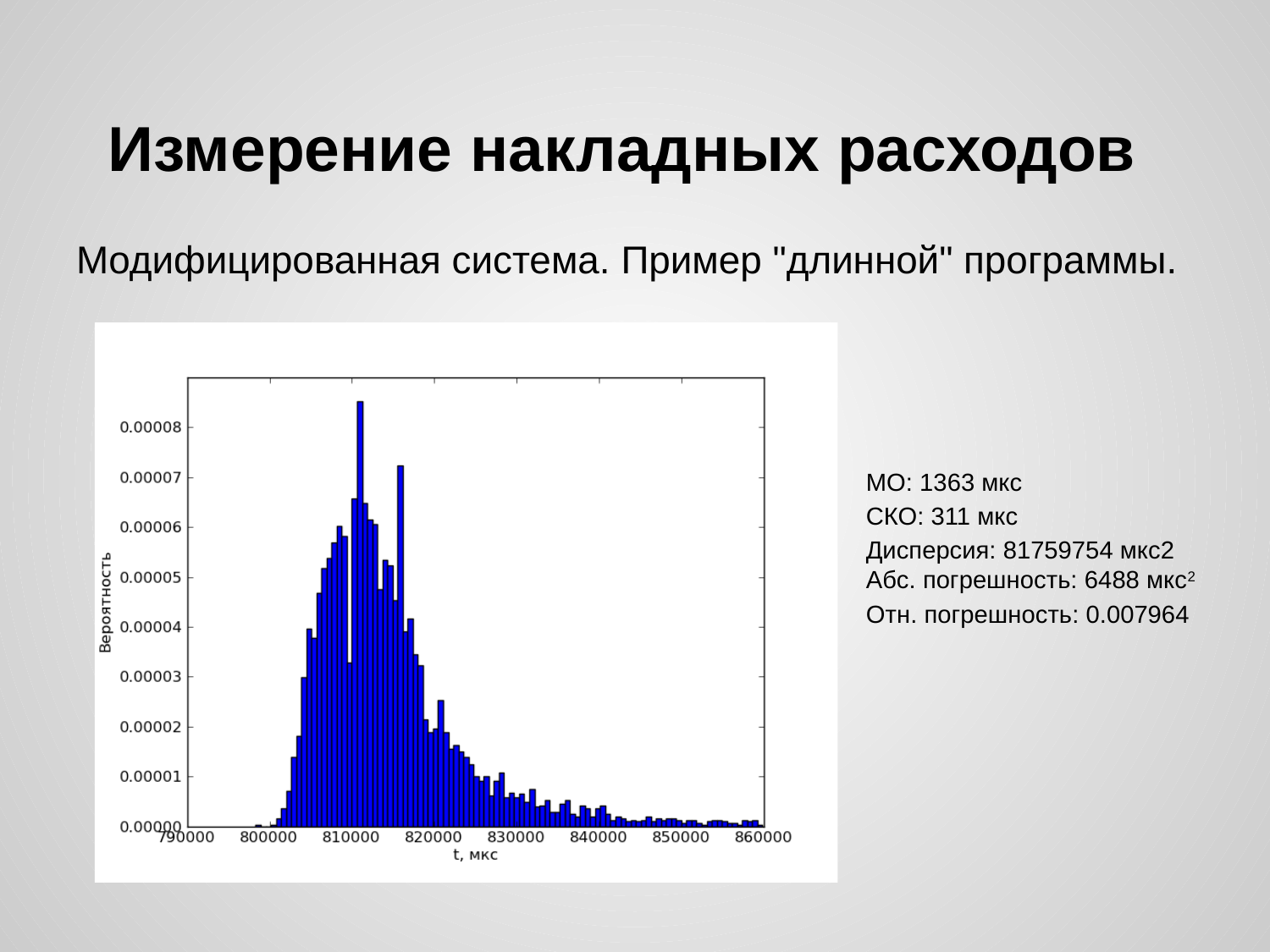

# Измерение накладных расходов
Модифицированная система. Пример "длинной" программы.

МО: 1363 мкс
СКО: 311 мкс
Дисперсия: 81759754 мкс2
Абс. погрешность: 6488 мкс2
Отн. погрешность: 0.007964